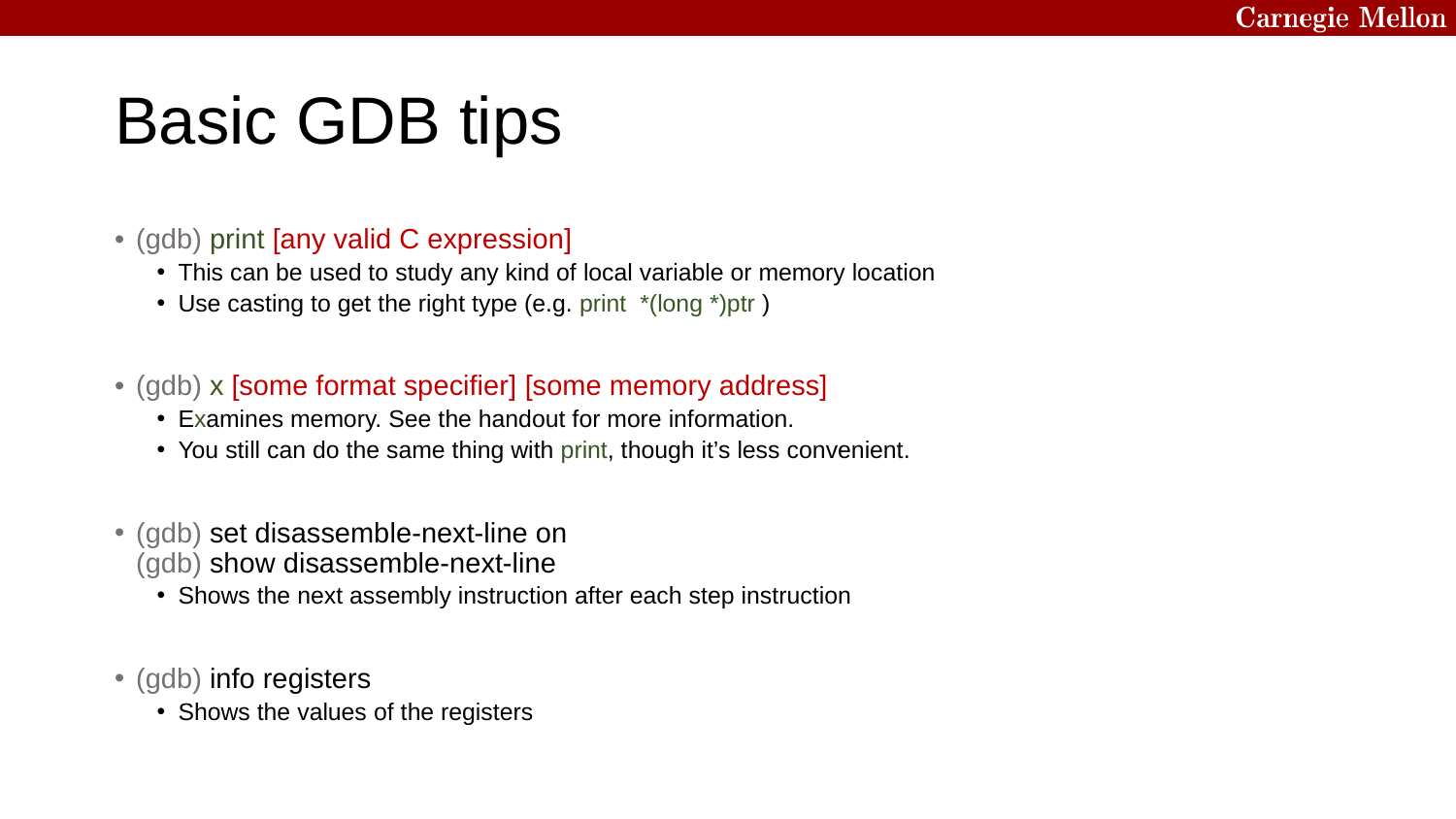

# Basic GDB tips
(gdb) print [any valid C expression]
This can be used to study any kind of local variable or memory location
Use casting to get the right type (e.g. print  *(long *)ptr )

(gdb) x [some format specifier] [some memory address]
Examines memory. See the handout for more information.
You still can do the same thing with print, though it’s less convenient.

(gdb) set disassemble-next-line on
(gdb) show disassemble-next-line
Shows the next assembly instruction after each step instruction

(gdb) info registers
Shows the values of the registers